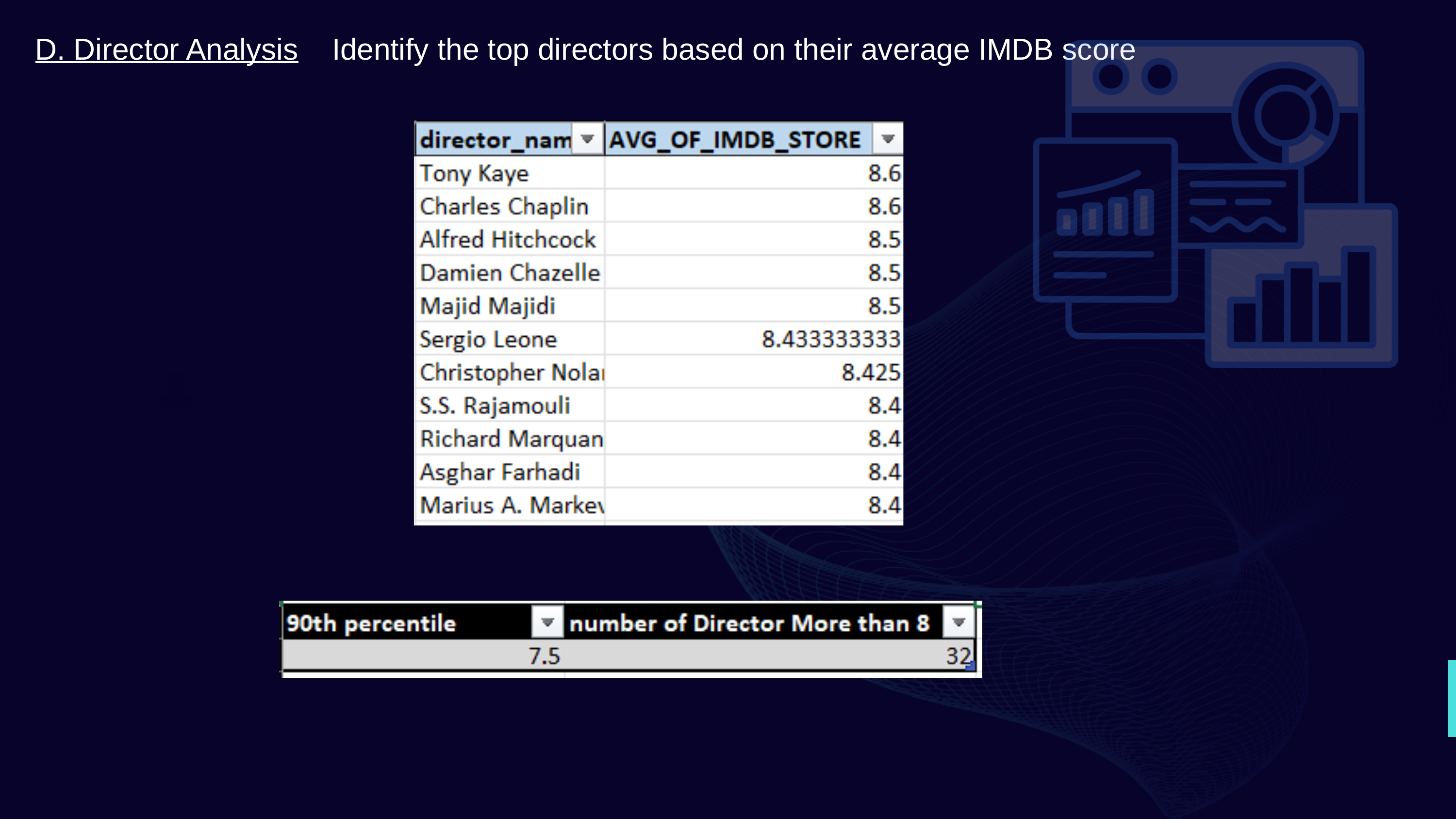

D. Director Analysis    Identify the top directors based on their average IMDB score